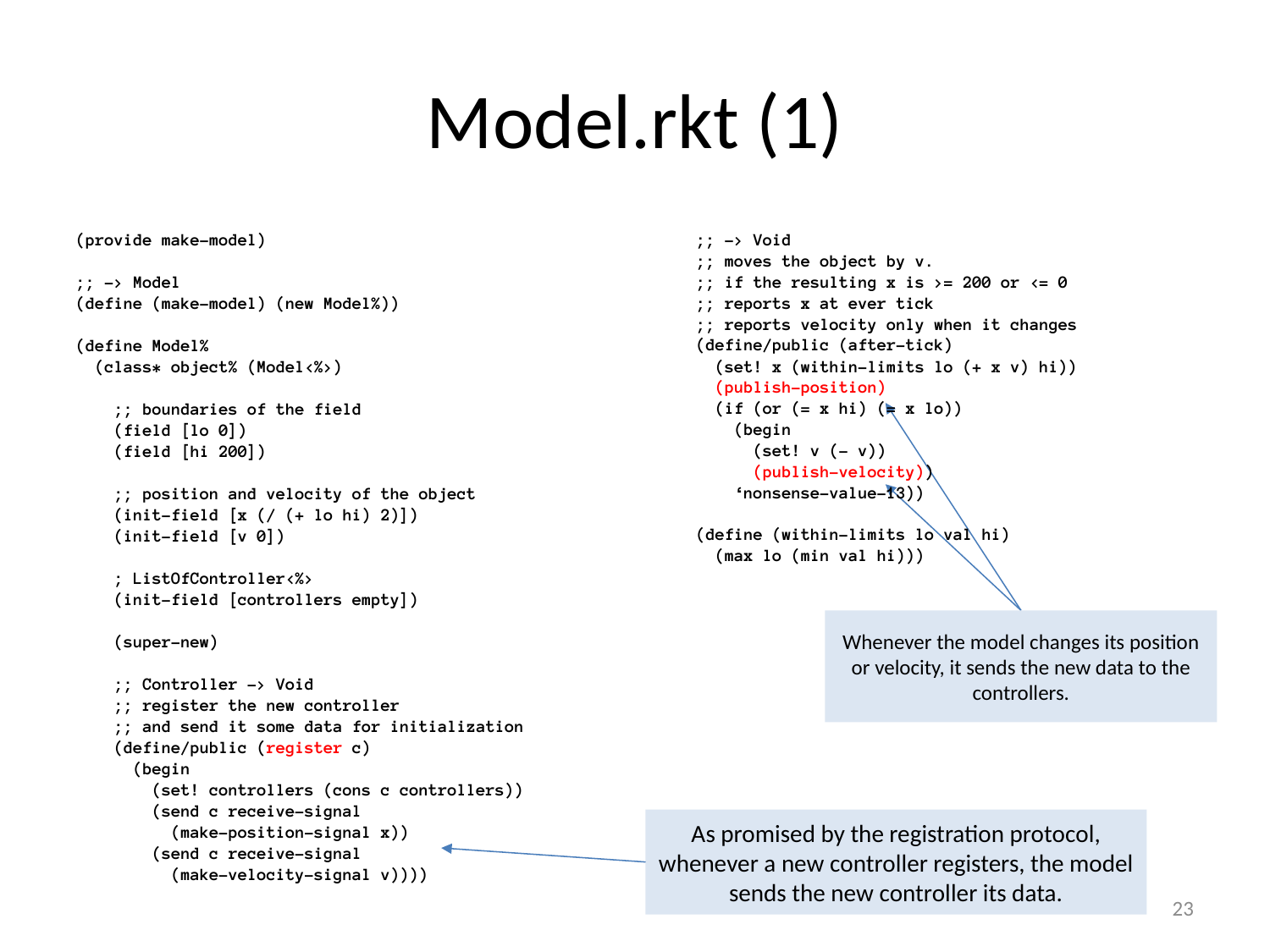

# Model.rkt (1)
(provide make-model)

;; -> Model
(define (make-model) (new Model%))

(define Model%
  (class* object% (Model<%>)

    ;; boundaries of the field
    (field [lo 0])
    (field [hi 200])

    ;; position and velocity of the object
    (init-field [x (/ (+ lo hi) 2)])
    (init-field [v 0])

    ; ListOfController<%>
    (init-field [controllers empty])

    (super-new)

    ;; Controller -> Void
    ;; register the new controller
    ;; and send it some data for initialization
    (define/public (register c)
      (begin
        (set! controllers (cons c controllers))
        (send c receive-signal
          (make-position-signal x))
        (send c receive-signal
          (make-velocity-signal v))))

    ;; -> Void
    ;; moves the object by v.
    ;; if the resulting x is >= 200 or <= 0
    ;; reports x at ever tick
    ;; reports velocity only when it changes
    (define/public (after-tick)
      (set! x (within-limits lo (+ x v) hi))
      (publish-position)
      (if (or (= x hi) (= x lo))
        (begin
          (set! v (- v))
          (publish-velocity))
        ‘nonsense-value-13))

    (define (within-limits lo val hi)
      (max lo (min val hi)))

Whenever the model changes its position or velocity, it sends the new data to the controllers.
As promised by the registration protocol, whenever a new controller registers, the model sends the new controller its data.
23